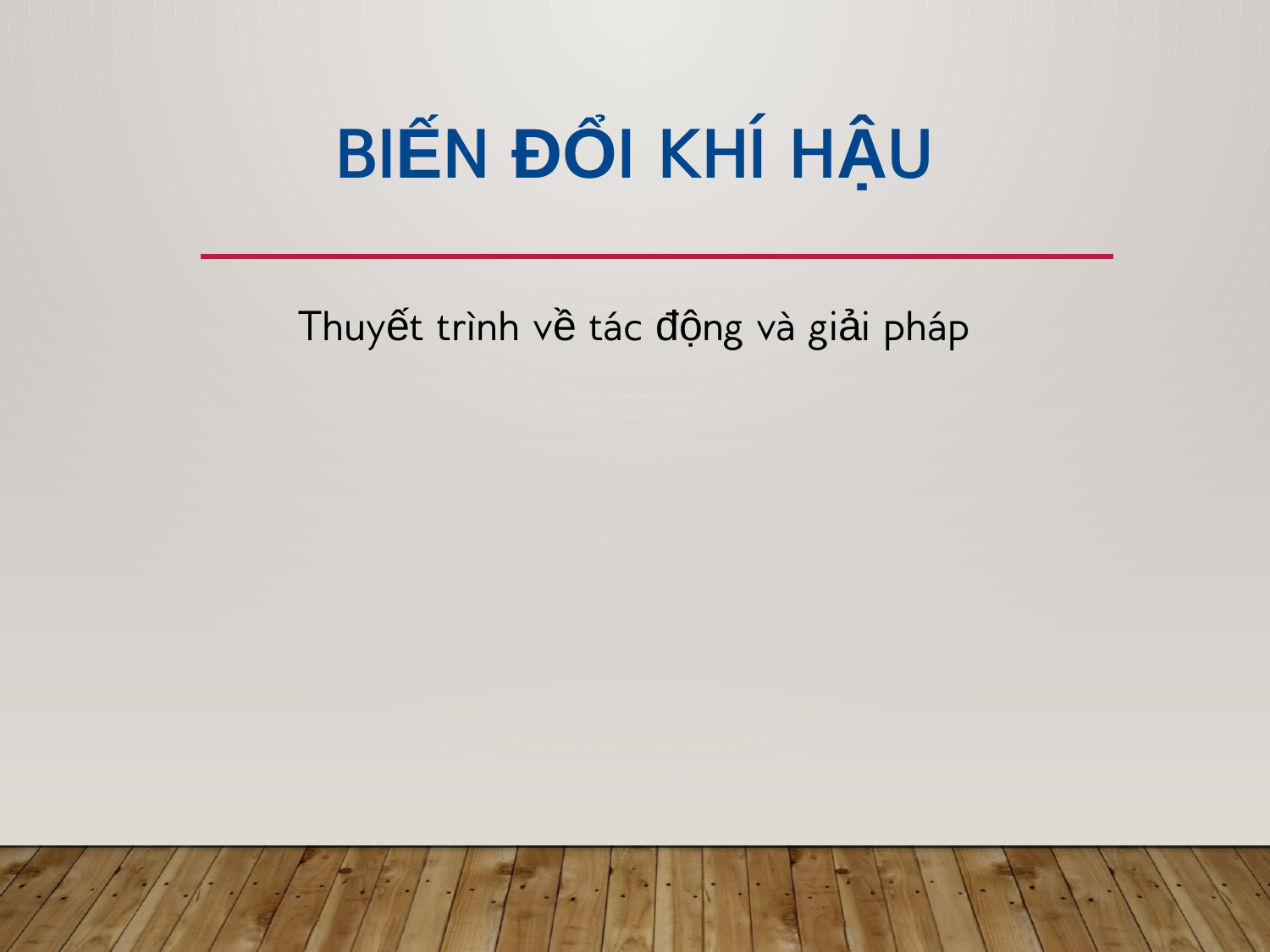

BIẾN ĐỔI KHÍ HẬU
#

Thuyết trình về tác động và giải pháp